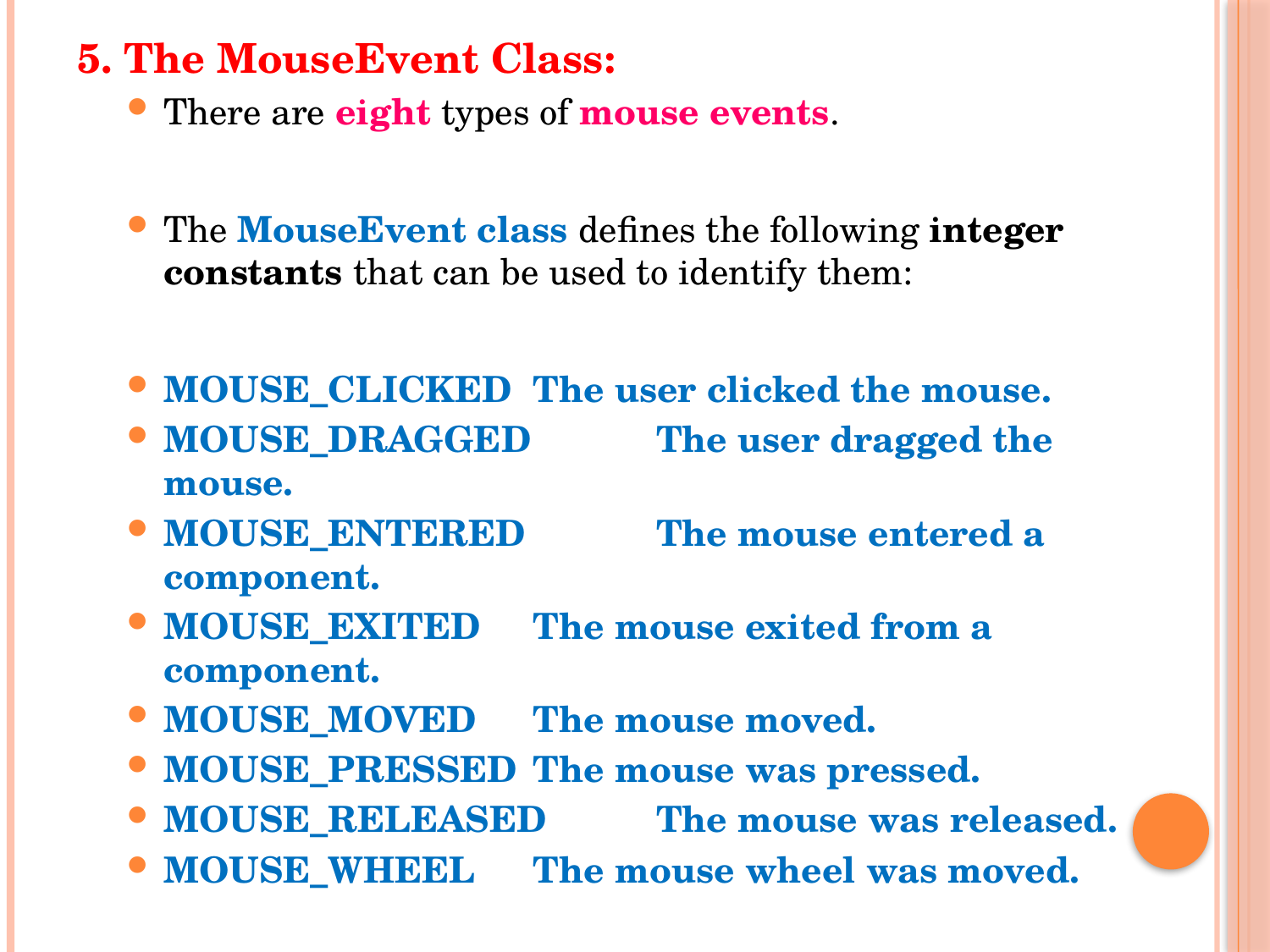

5. The MouseEvent Class:
There are eight types of mouse events.

The MouseEvent class defines the following integer constants that can be used to identify them:

MOUSE_CLICKED 	The user clicked the mouse.
MOUSE_DRAGGED 	The user dragged the mouse.
MOUSE_ENTERED 	The mouse entered a 					component.
MOUSE_EXITED 	The mouse exited from a 					component.
MOUSE_MOVED 	The mouse moved.
MOUSE_PRESSED 	The mouse was pressed.
MOUSE_RELEASED 	The mouse was released.
MOUSE_WHEEL 	The mouse wheel was moved.